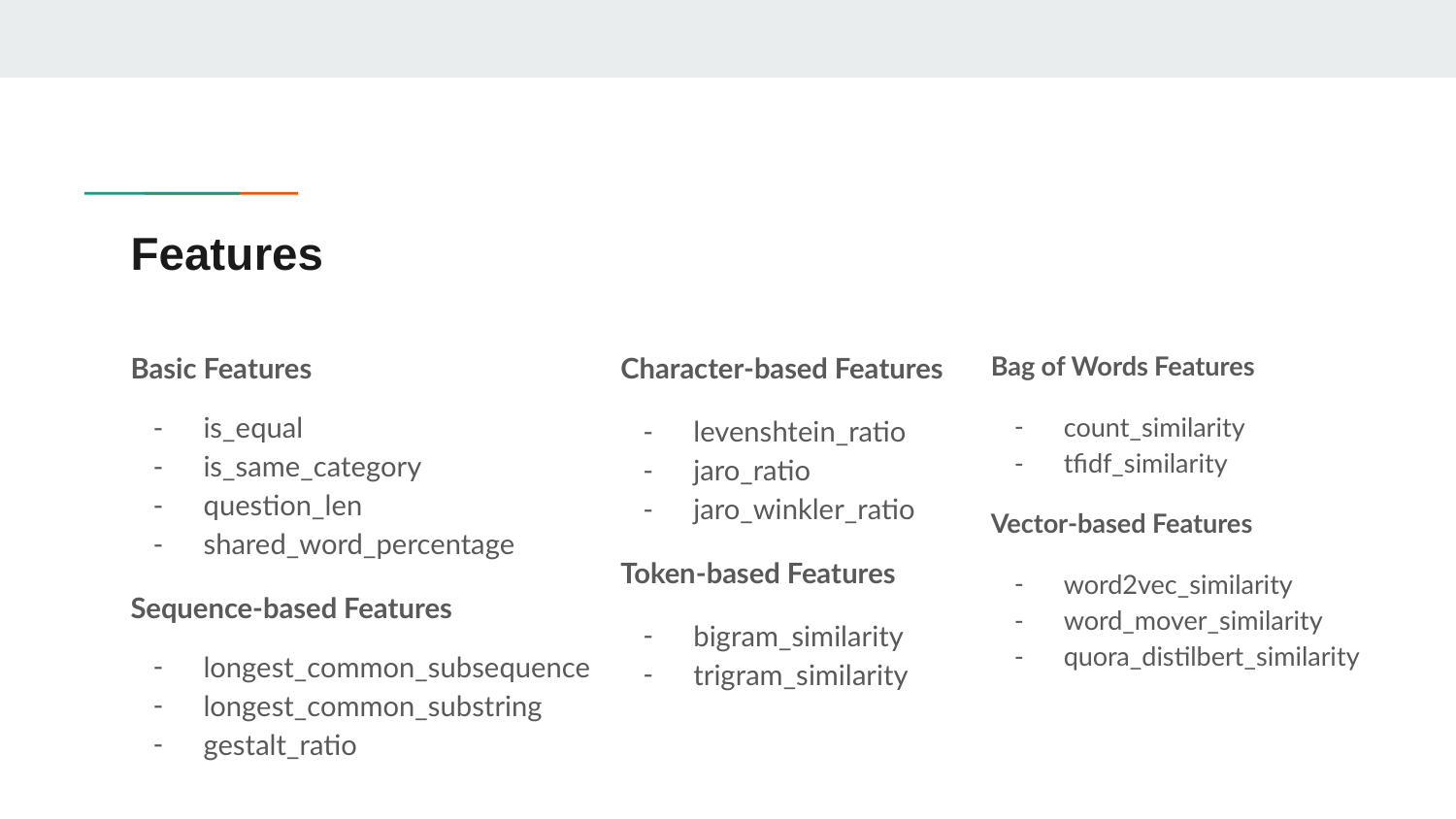

# Features
Basic Features
is_equal
is_same_category
question_len
shared_word_percentage
Sequence-based Features
longest_common_subsequence
longest_common_substring
gestalt_ratio
Character-based Features
levenshtein_ratio
jaro_ratio
jaro_winkler_ratio
Token-based Features
bigram_similarity
trigram_similarity
Bag of Words Features
count_similarity
tfidf_similarity
Vector-based Features
word2vec_similarity
word_mover_similarity
quora_distilbert_similarity